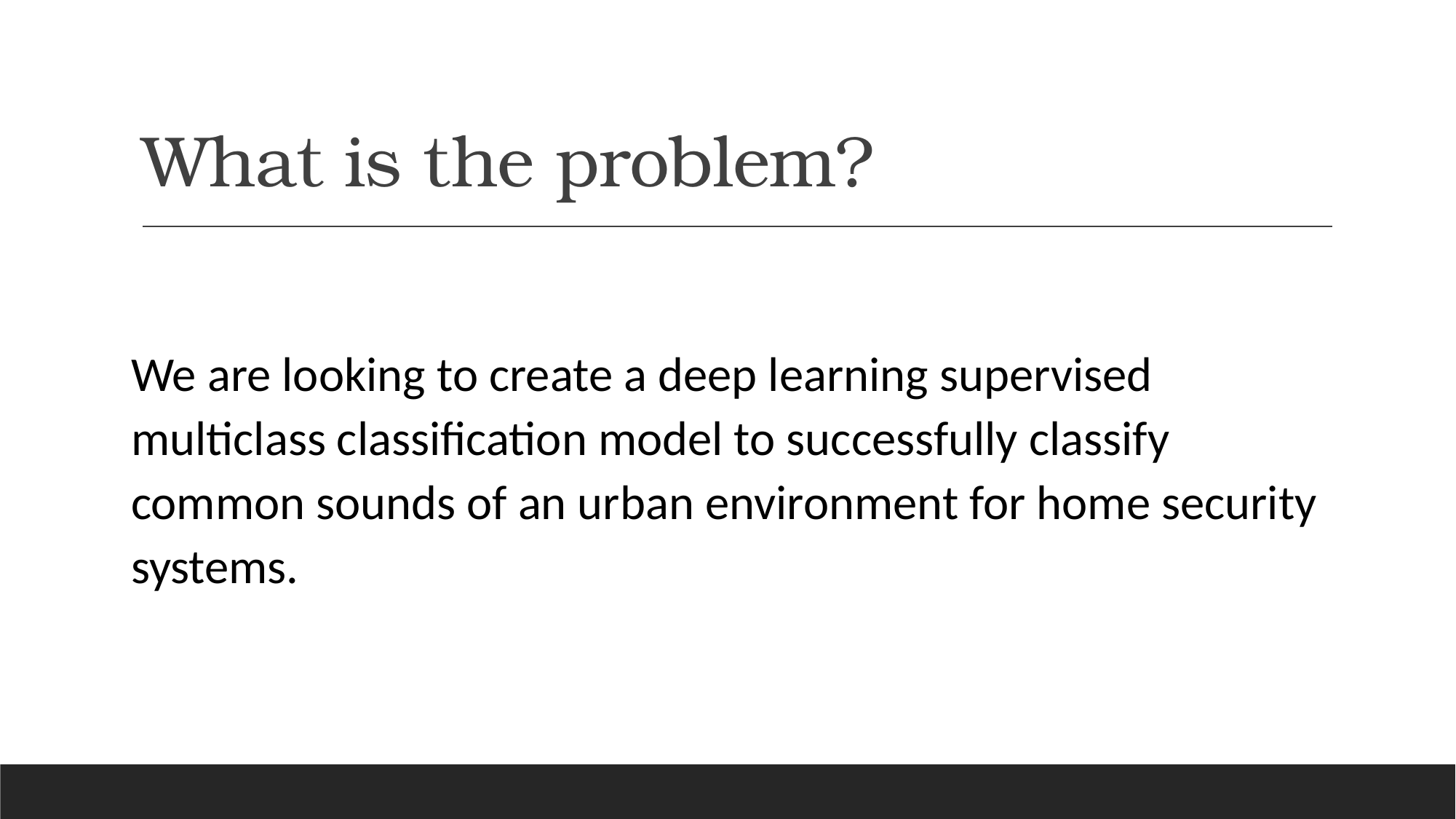

# What is the problem?

We are looking to create a deep learning supervised multiclass classification model to successfully classify common sounds of an urban environment for home security systems.